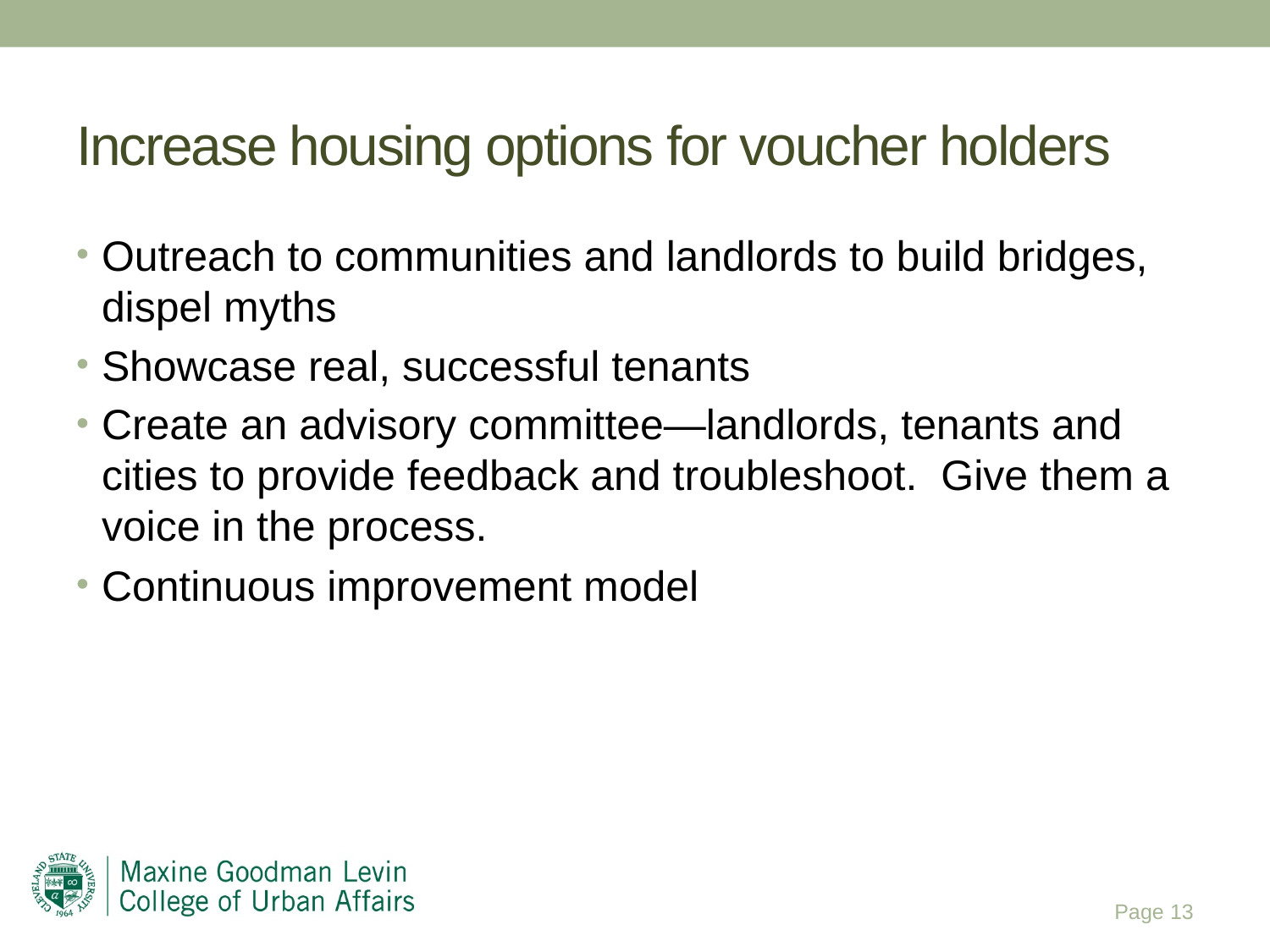

# Increase housing options for voucher holders
Outreach to communities and landlords to build bridges, dispel myths
Showcase real, successful tenants
Create an advisory committee—landlords, tenants and cities to provide feedback and troubleshoot.  Give them a voice in the process.
Continuous improvement model